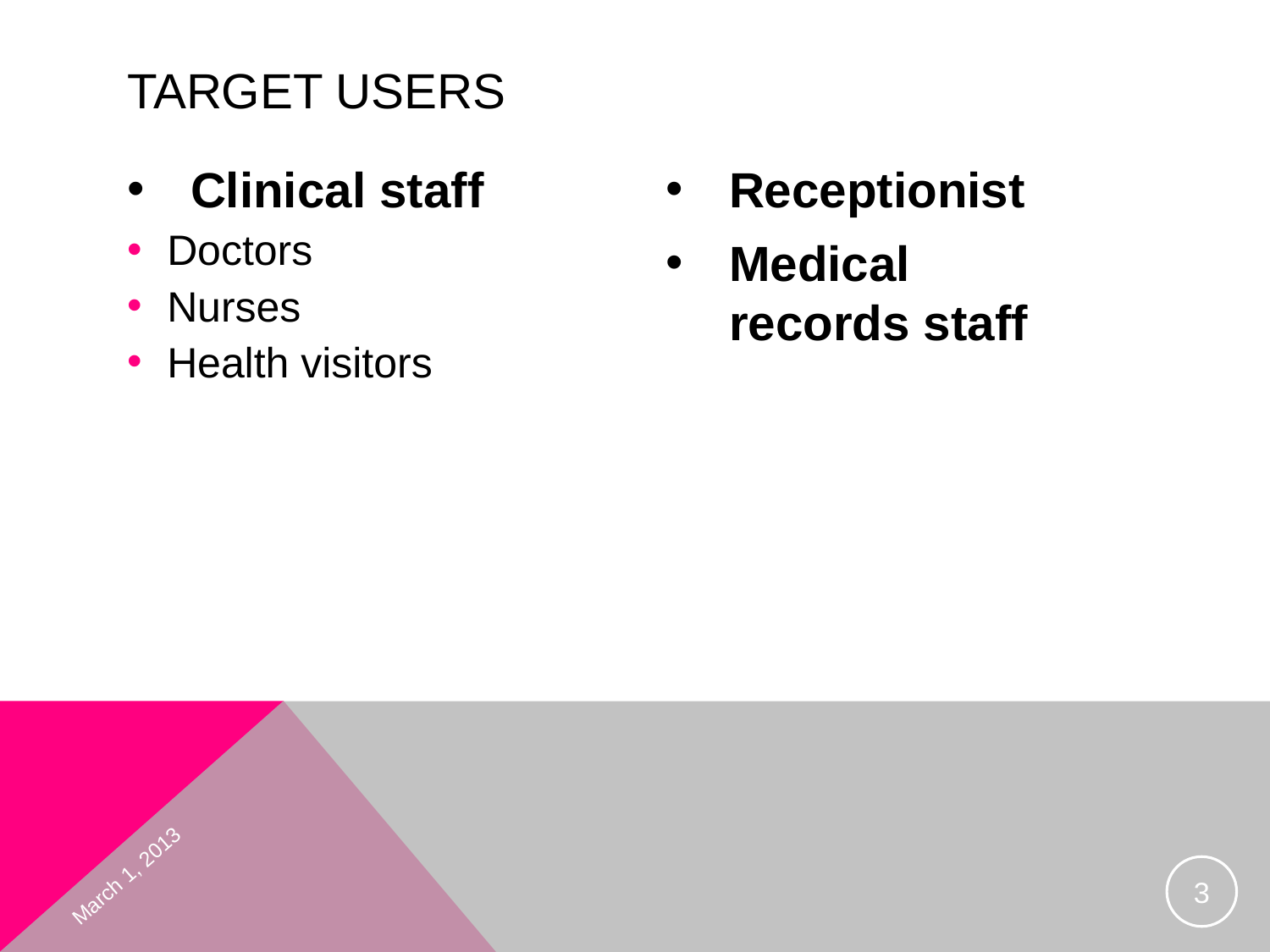

# target users
Clinical staff
Doctors
Nurses
Health visitors
Receptionist
Medical records staff
March 1, 2013
3